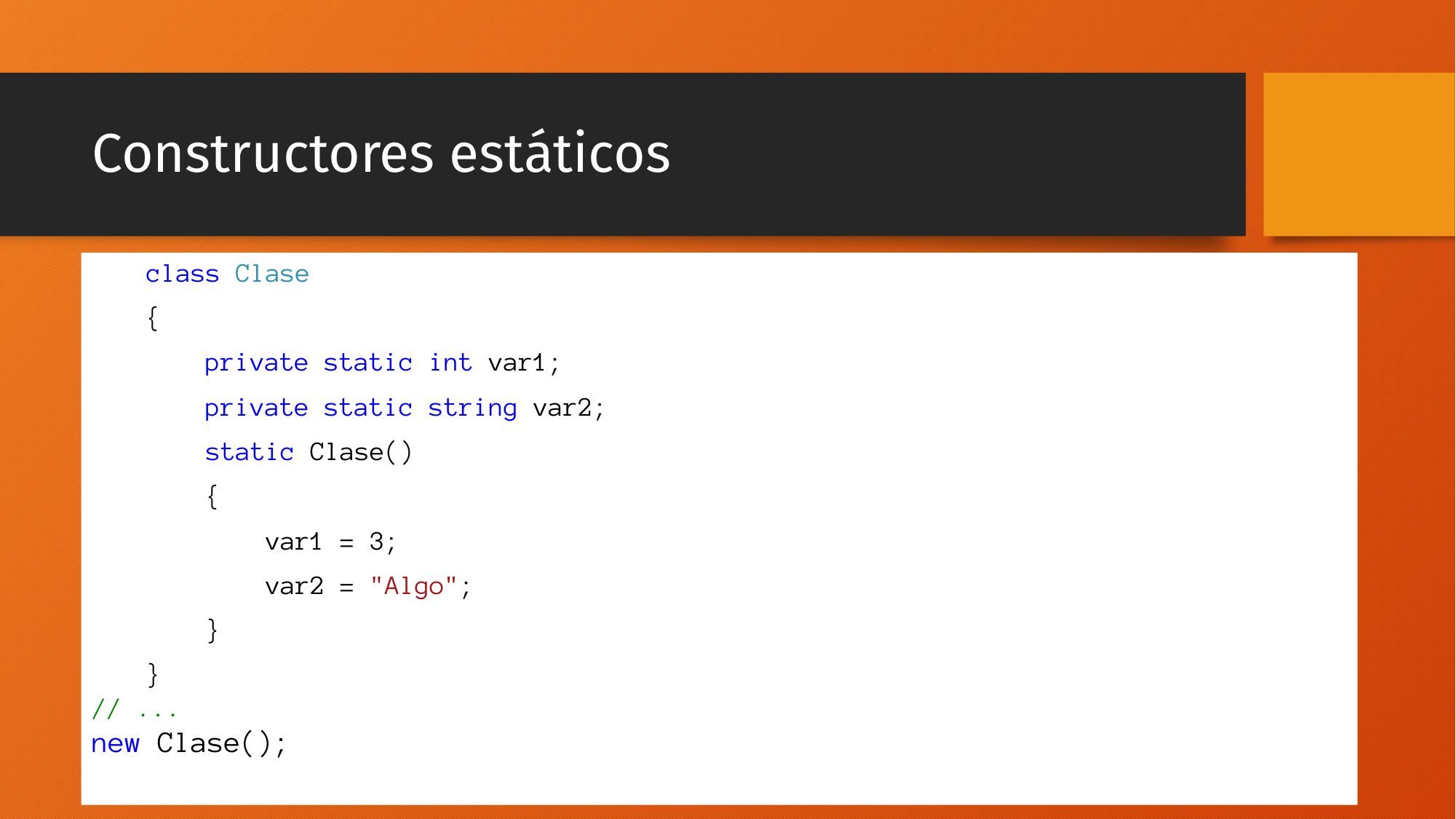

# Constructores estáticos
class Clase
{
       private static int var1;
       private static string var2;
    static Clase()
    {
        var1 = 3;
        var2 = "Algo";
    }
}
// ...
new Clase();